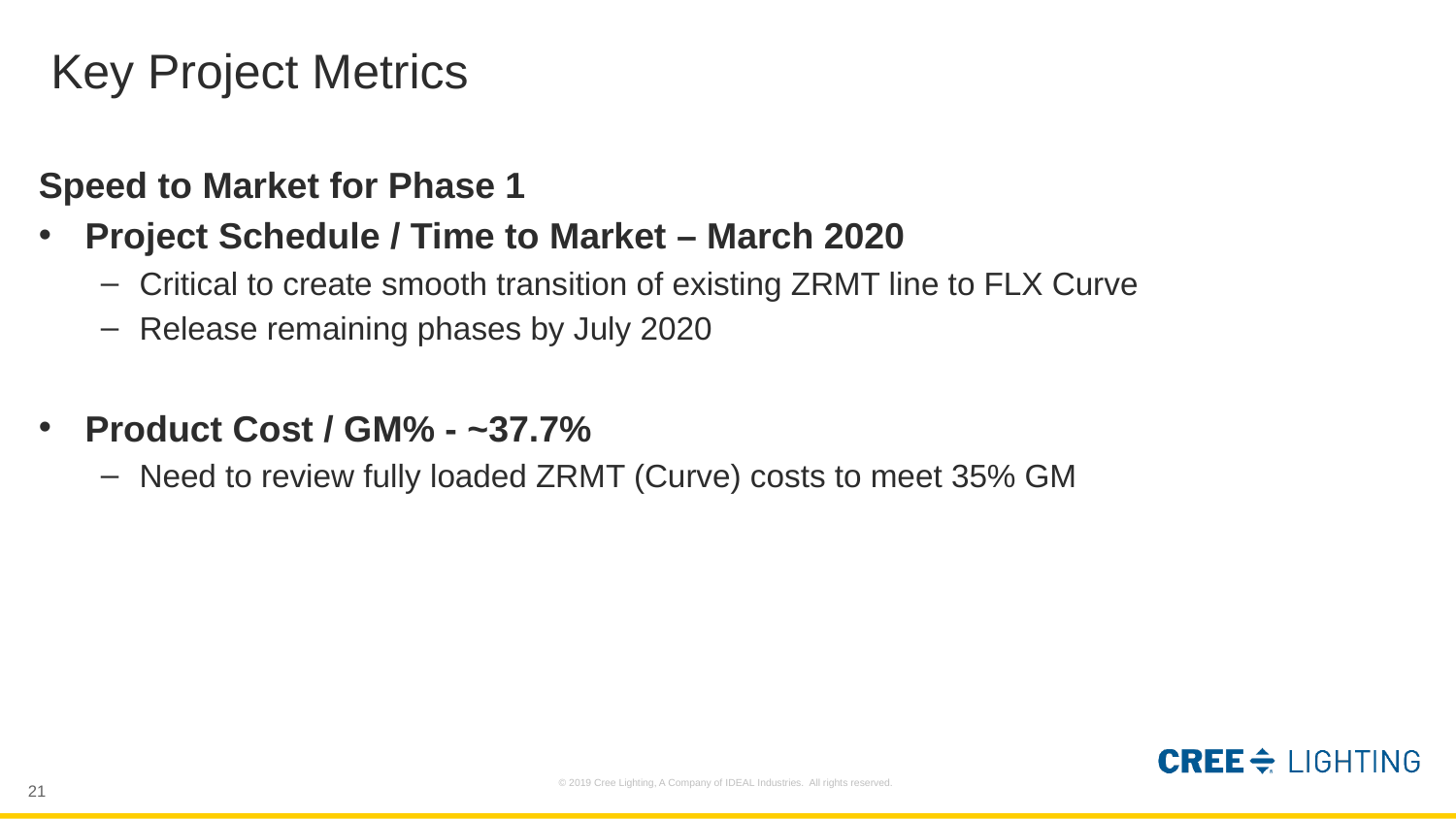

# Key Project Metrics
Speed to Market for Phase 1
Project Schedule / Time to Market – March 2020
Critical to create smooth transition of existing ZRMT line to FLX Curve
Release remaining phases by July 2020

Product Cost / GM% - ~37.7%
Need to review fully loaded ZRMT (Curve) costs to meet 35% GM